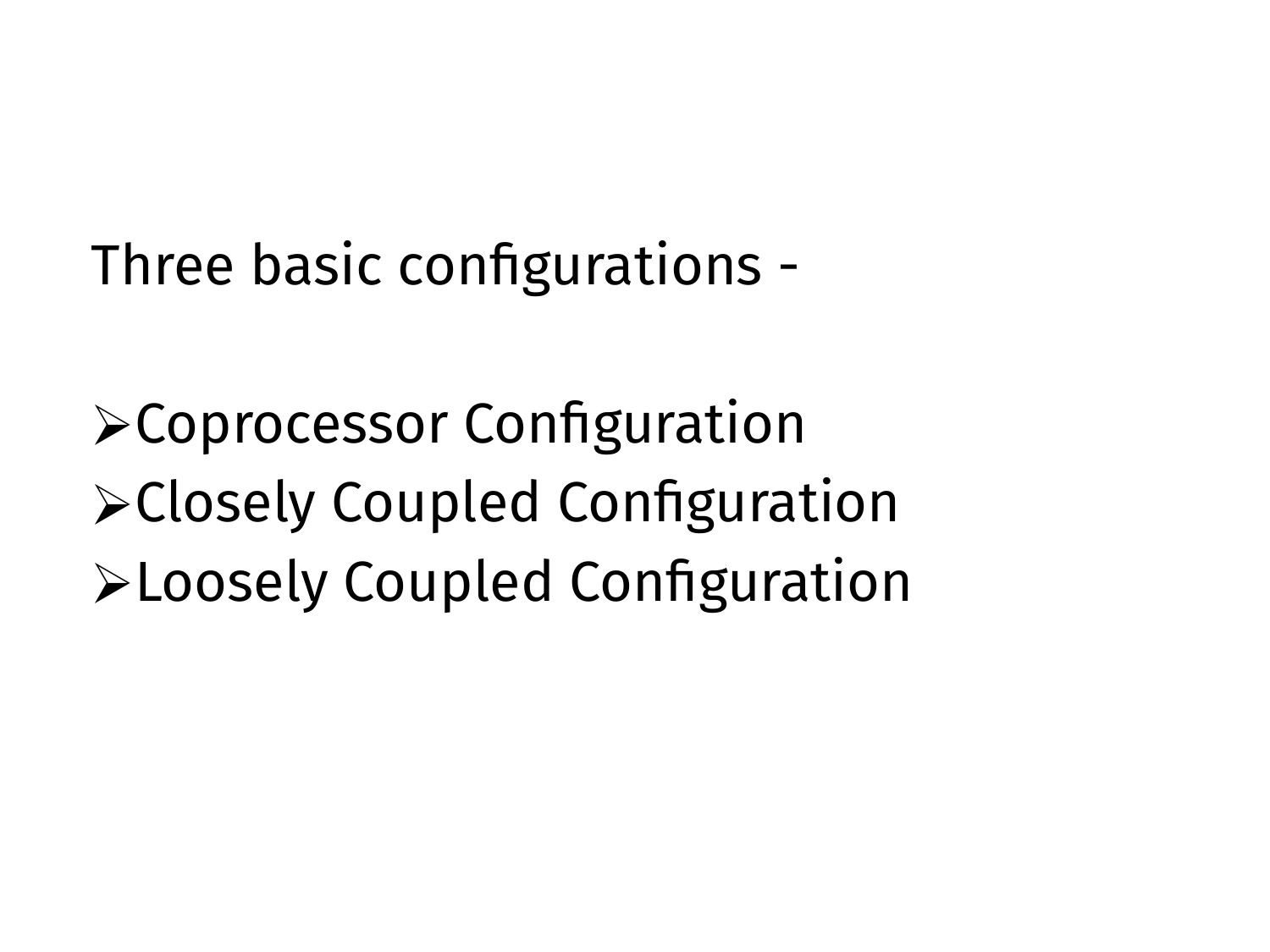

Three basic configurations -

Coprocessor Configuration
Closely Coupled Configuration
Loosely Coupled Configuration